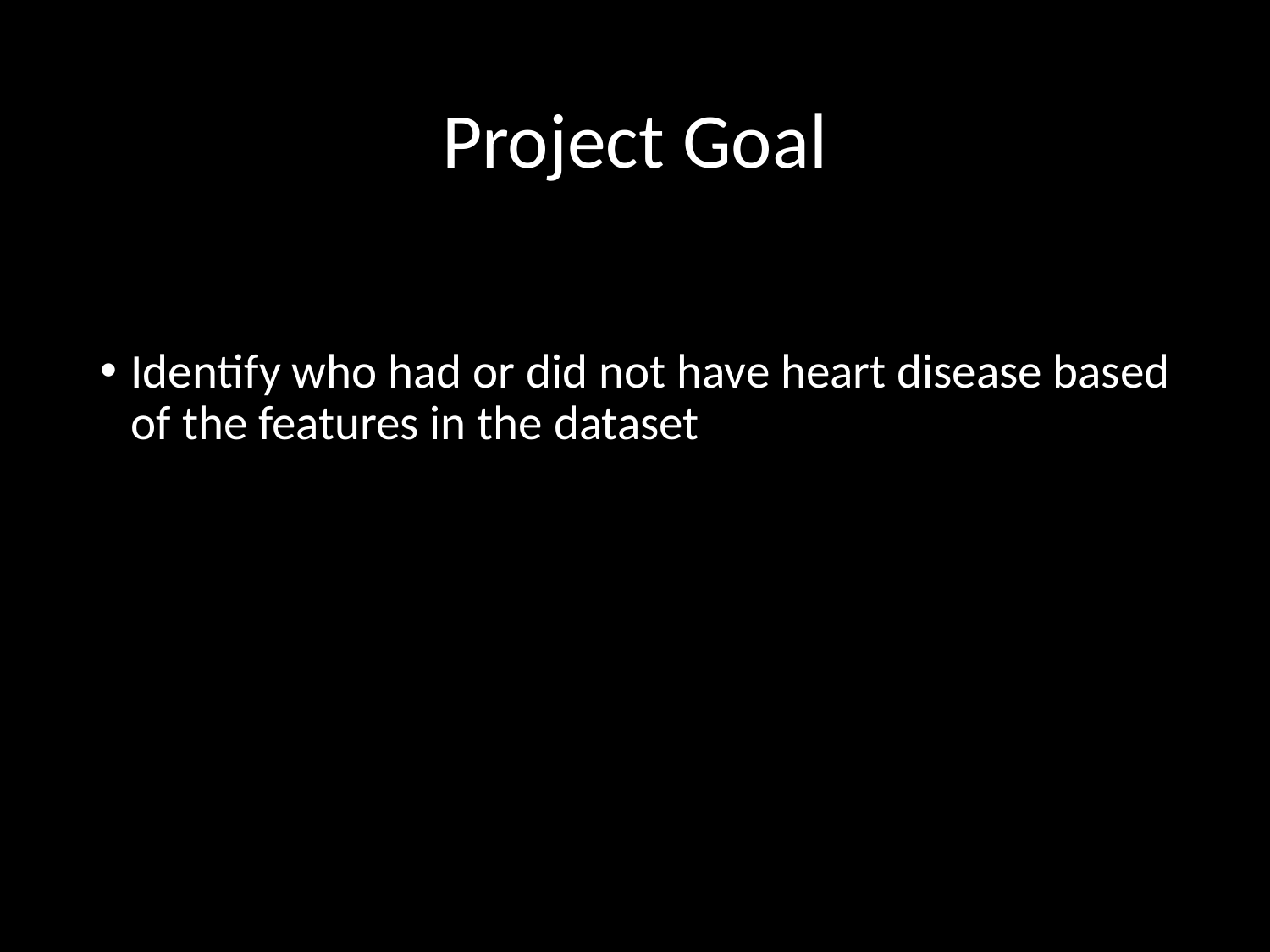

# Project Goal
Identify who had or did not have heart disease based of the features in the dataset